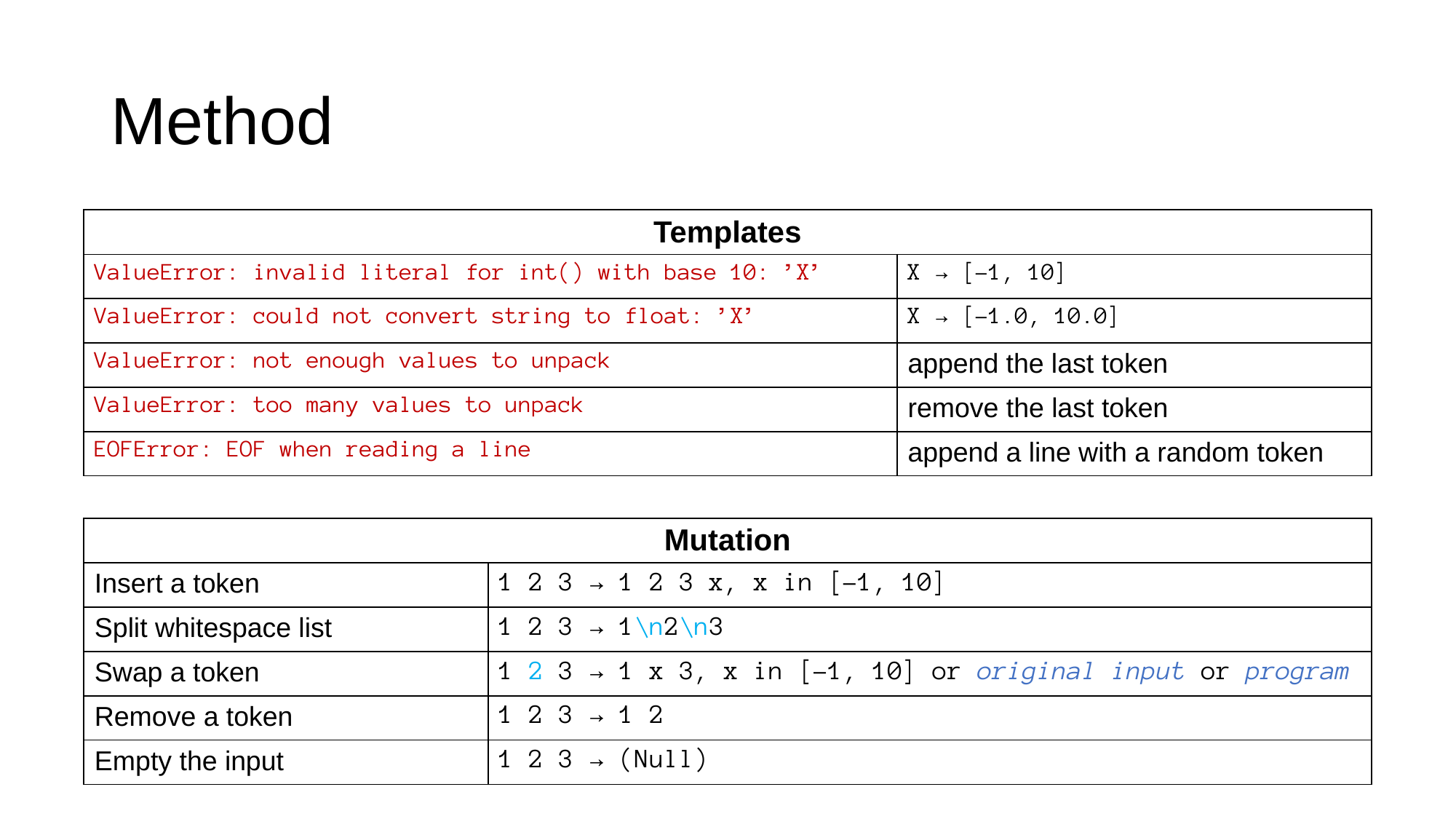

# Method
| Templates |  |
| --- | --- |
| ValueError: invalid literal for int() with base 10: ’X’ | X → [-1, 10] |
| ValueError: could not convert string to float: ’X’ | X → [-1.0, 10.0] |
| ValueError: not enough values to unpack | append the last token |
| ValueError: too many values to unpack | remove the last token |
| EOFError: EOF when reading a line | append a line with a random token |
| Mutation |  |
| --- | --- |
| Insert a token | 1 2 3 → 1 2 3 x, x in [-1, 10] |
| Split whitespace list | 1 2 3 → 1\n2\n3 |
| Swap a token | 1 2 3 → 1 x 3, x in [-1, 10] or original input or program |
| Remove a token | 1 2 3 → 1 2 |
| Empty the input | 1 2 3 → (Null) |